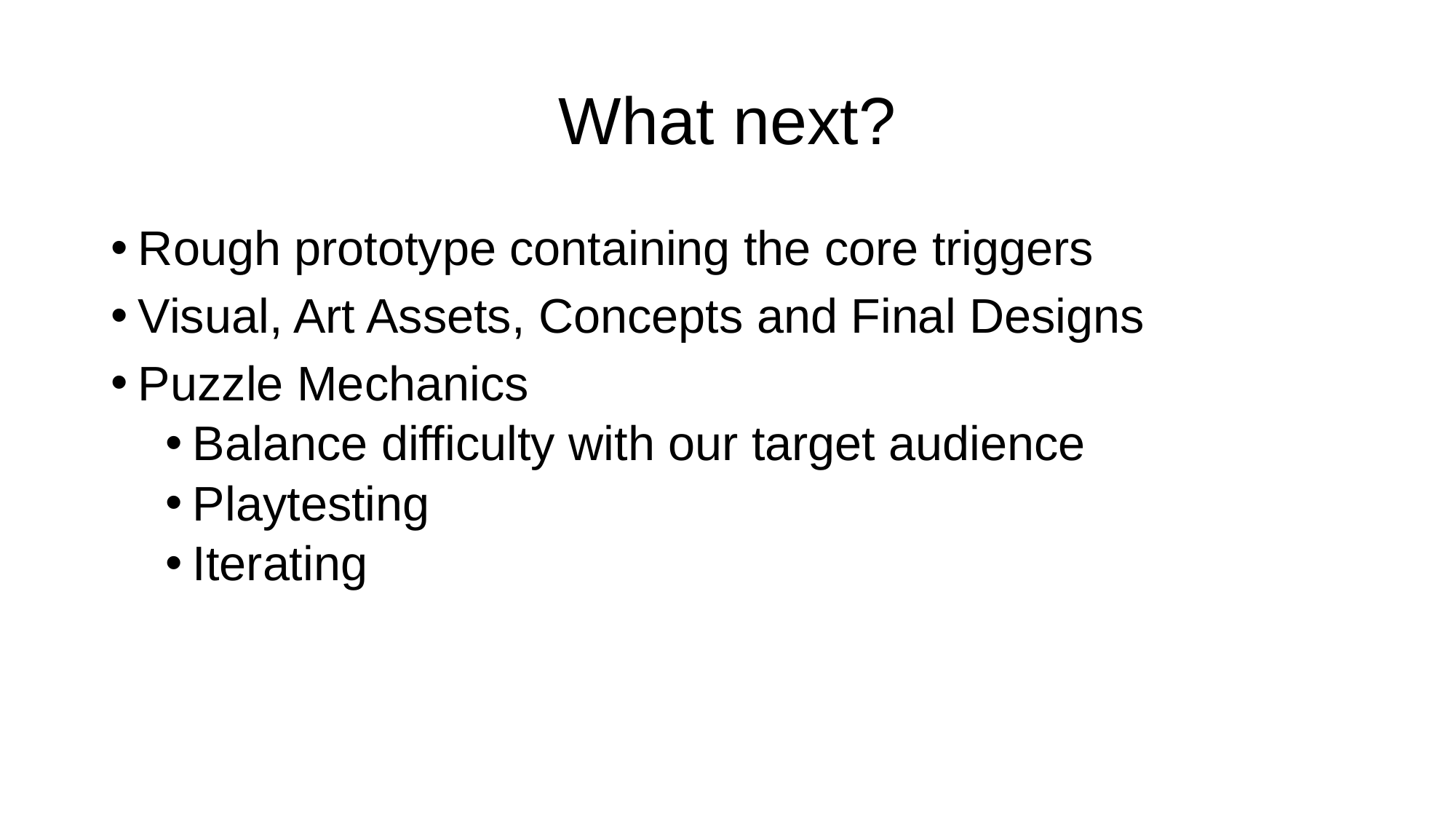

# What next?
Rough prototype containing the core triggers
Visual, Art Assets, Concepts and Final Designs
Puzzle Mechanics
Balance difficulty with our target audience
Playtesting
Iterating